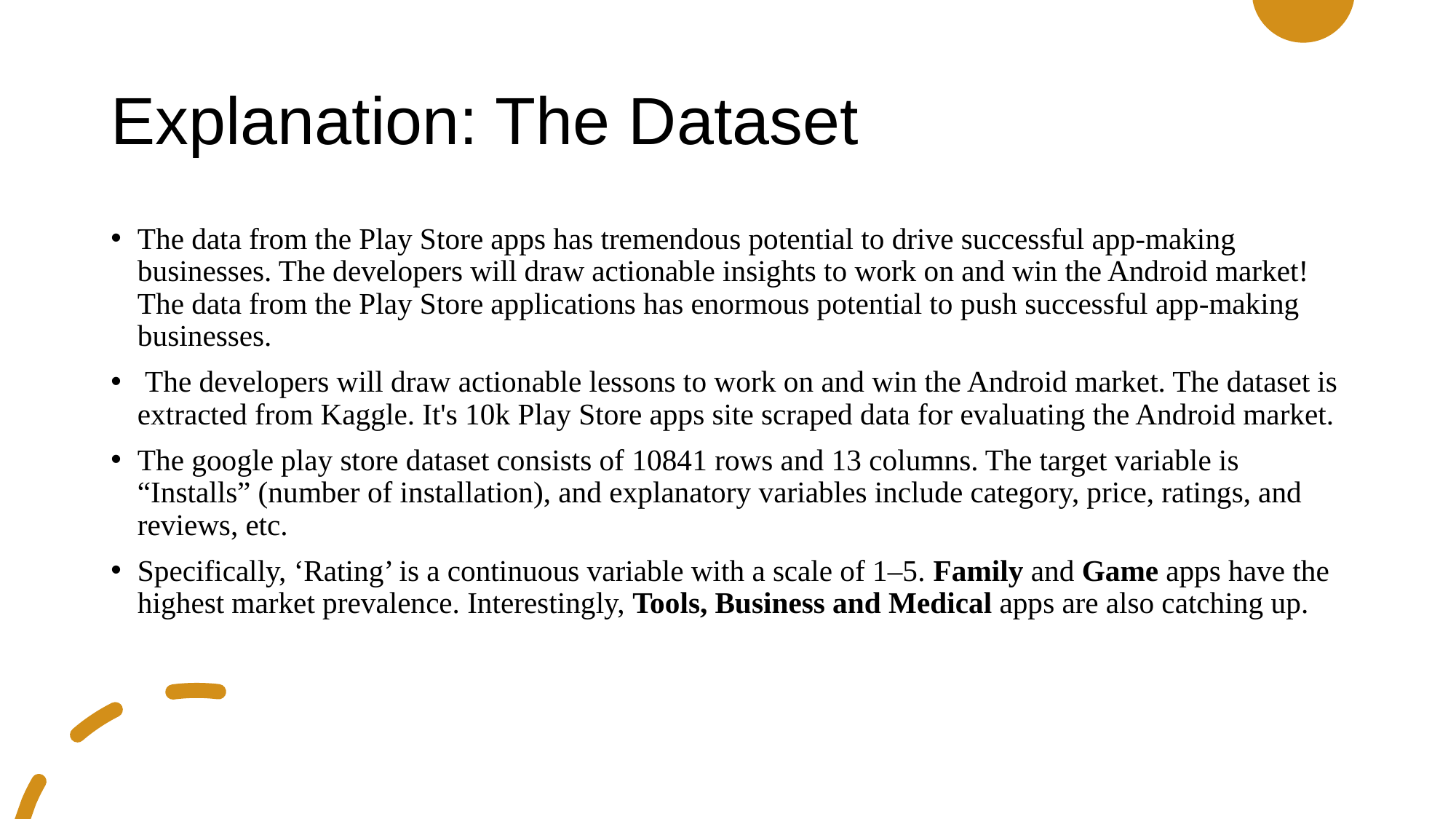

# Explanation: The Dataset
The data from the Play Store apps has tremendous potential to drive successful app-making businesses. The developers will draw actionable insights to work on and win the Android market! The data from the Play Store applications has enormous potential to push successful app-making businesses.
 The developers will draw actionable lessons to work on and win the Android market. The dataset is extracted from Kaggle. It's 10k Play Store apps site scraped data for evaluating the Android market.
The google play store dataset consists of 10841 rows and 13 columns. The target variable is “Installs” (number of installation), and explanatory variables include category, price, ratings, and reviews, etc.
Specifically, ‘Rating’ is a continuous variable with a scale of 1–5. Family and Game apps have the highest market prevalence. Interestingly, Tools, Business and Medical apps are also catching up.